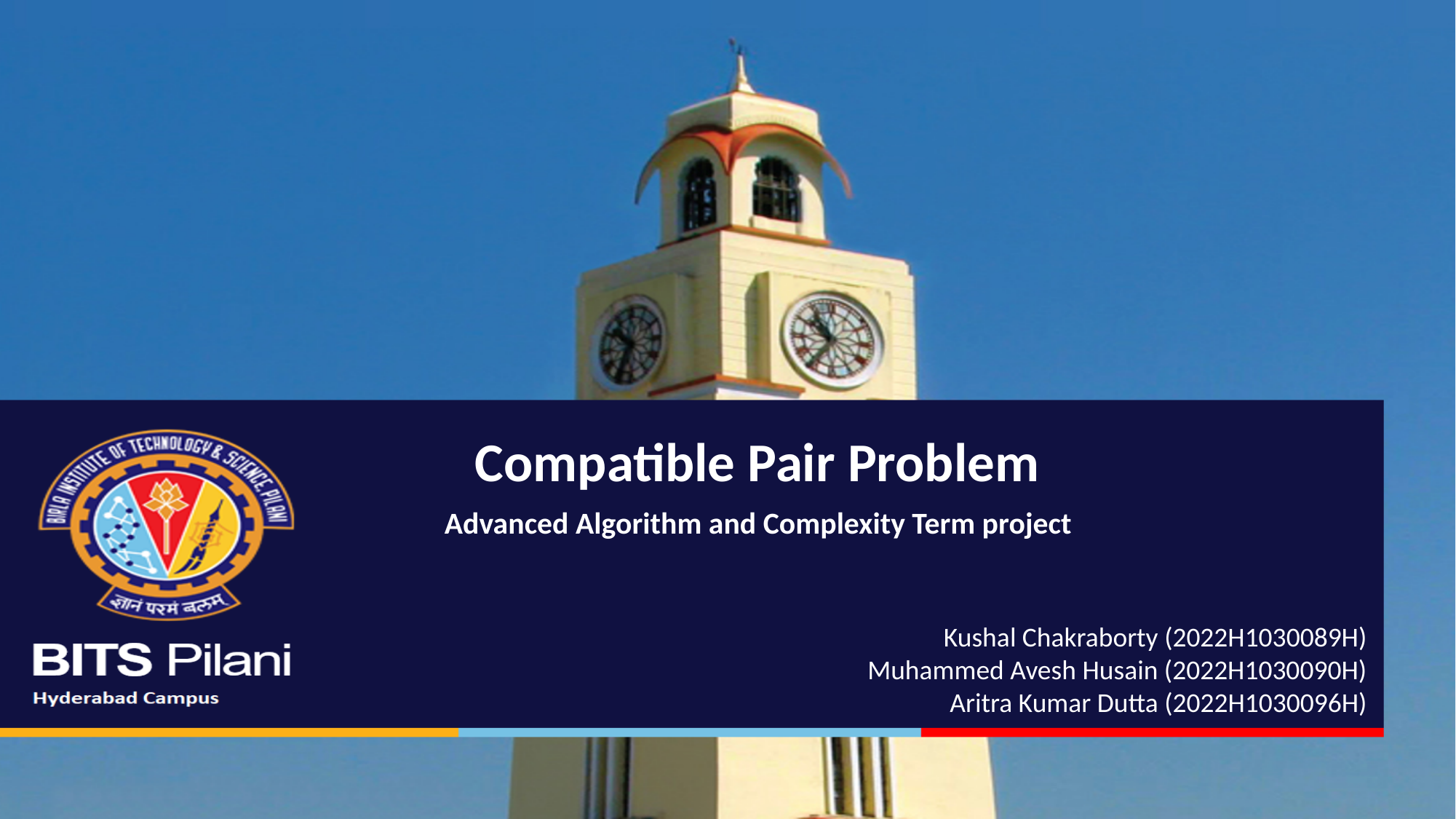

Compatible Pair Problem
Advanced Algorithm and Complexity Term project

Kushal Chakraborty (2022H1030089H)
Muhammed Avesh Husain (2022H1030090H)
Aritra Kumar Dutta (2022H1030096H)